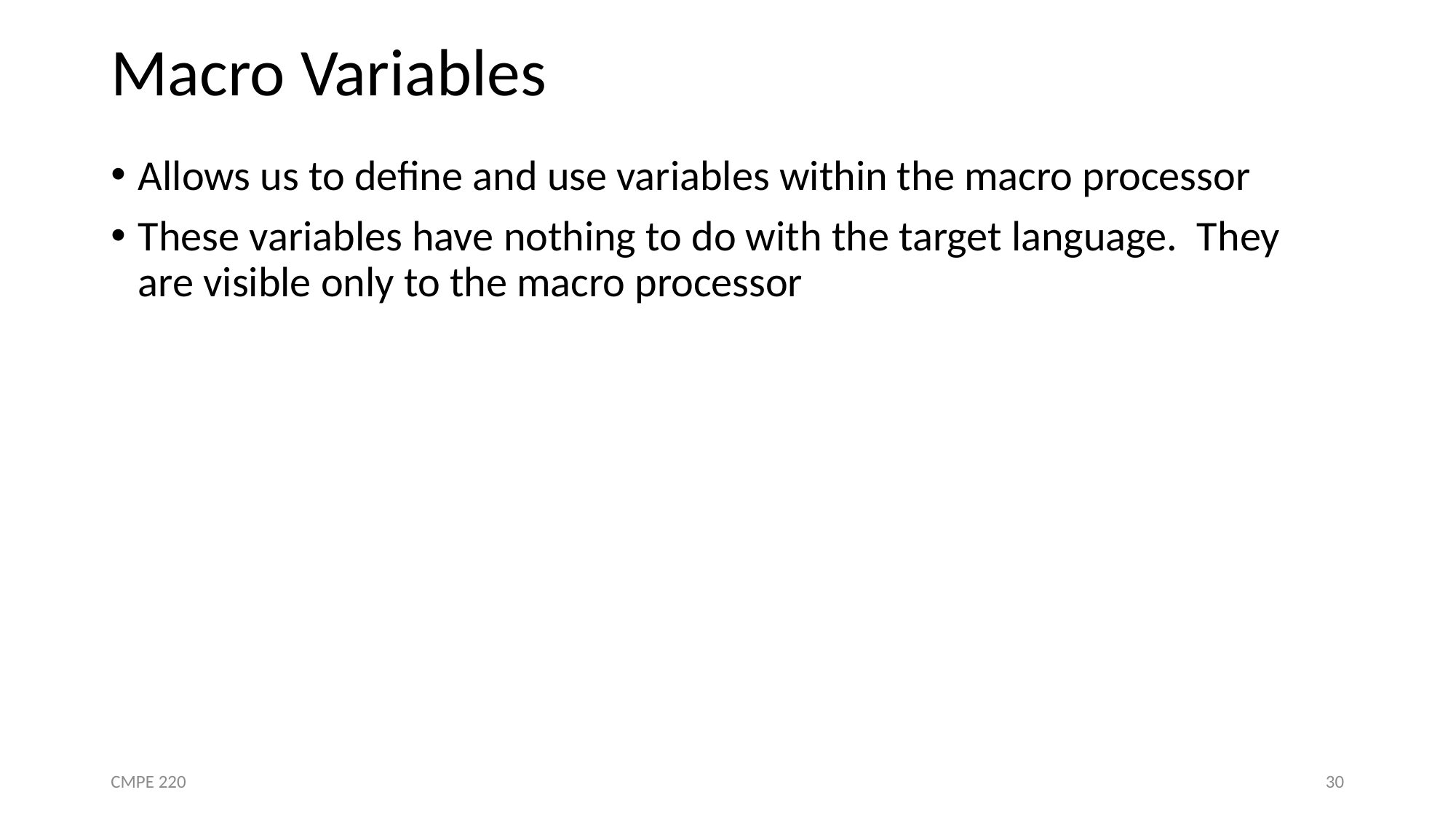

# Macro Variables
Allows us to define and use variables within the macro processor
These variables have nothing to do with the target language.  They are visible only to the macro processor
CMPE 220
30